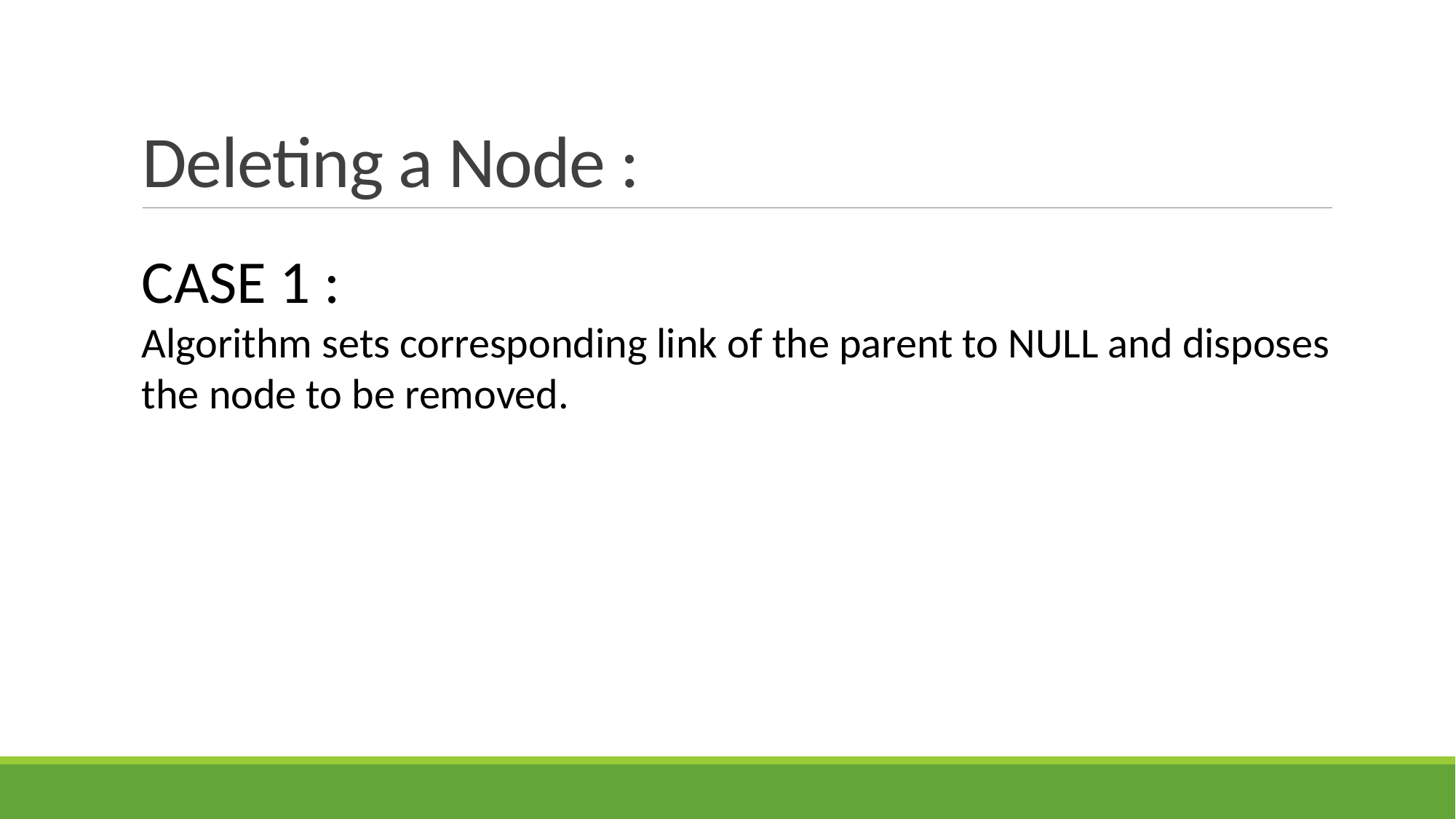

# Deleting a Node :

CASE 1 :
Algorithm sets corresponding link of the parent to NULL and disposes the node to be removed.